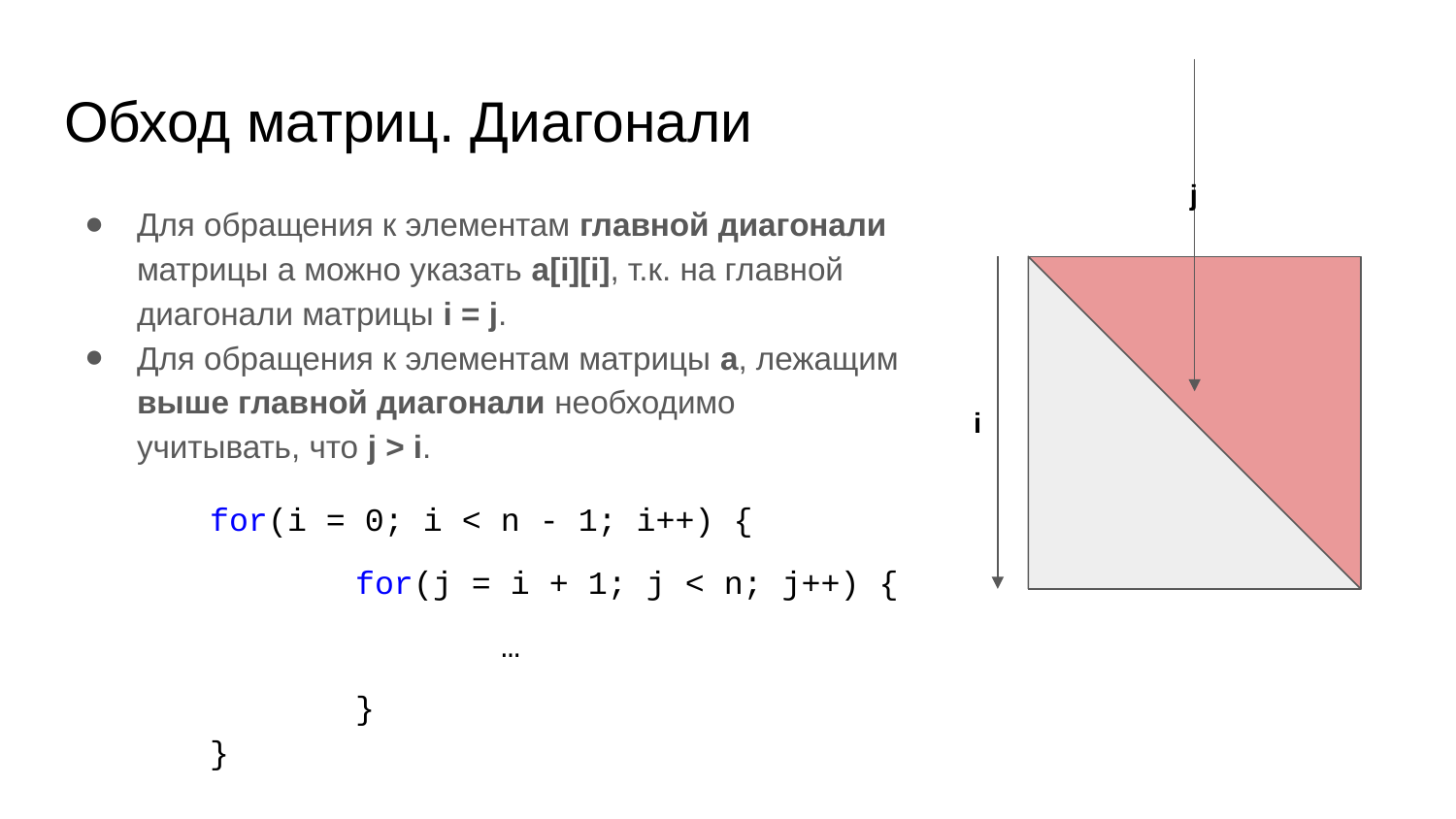

# Обход матриц. Диагонали
j
Для обращения к элементам главной диагонали матрицы a можно указать a[i][i], т.к. на главной диагонали матрицы i = j.
Для обращения к элементам матрицы a, лежащим выше главной диагонали необходимо учитывать, что j > i.
for(i = 0; i < n - 1; i++) {
	for(j = i + 1; j < n; j++) {
		…
	}
}

i